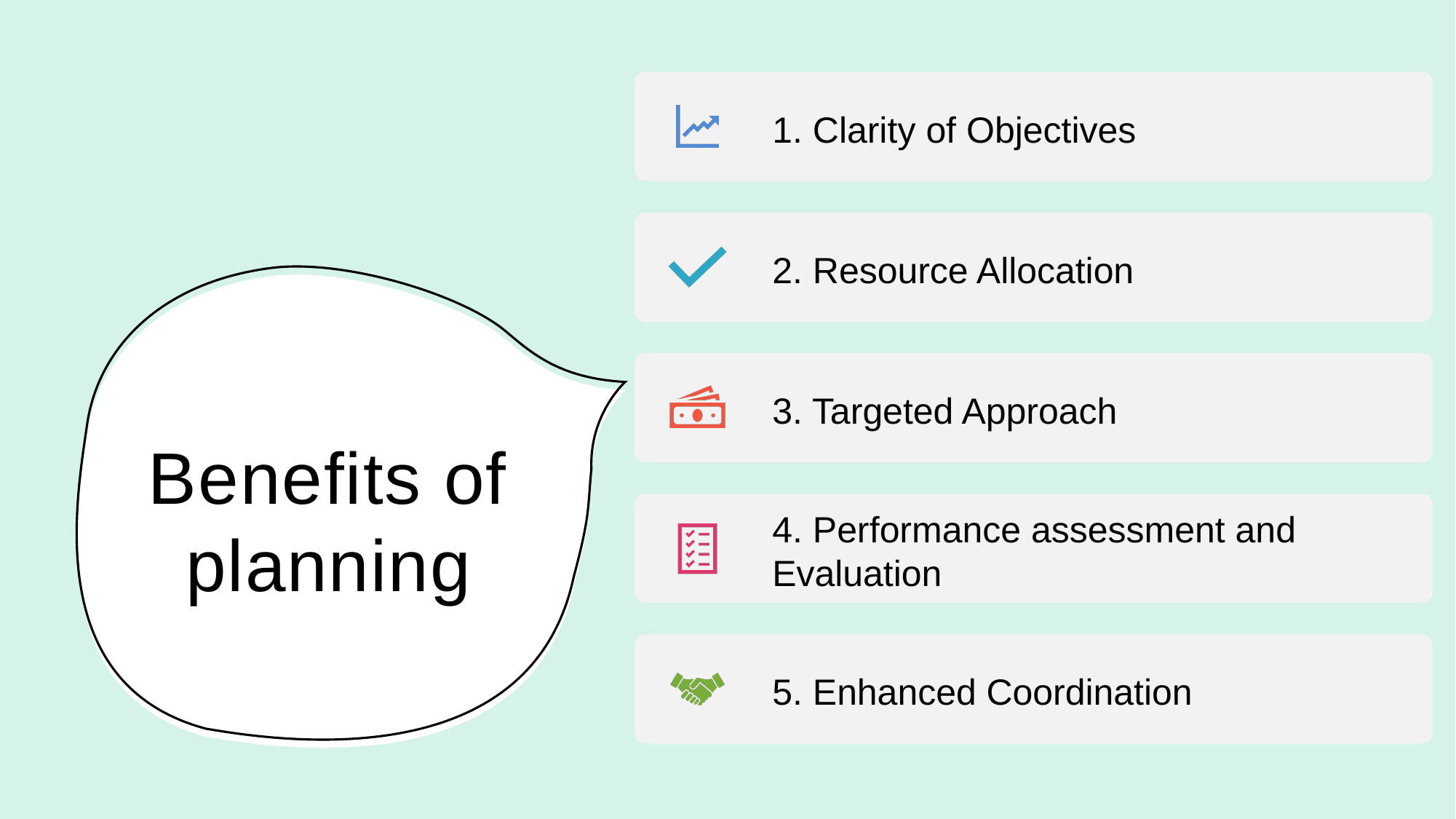

1. Clarity of Objectives
2. Resource Allocation
3. Targeted Approach
4. Performance assessment and Evaluation
5. Enhanced Coordination

# Benefits of planning